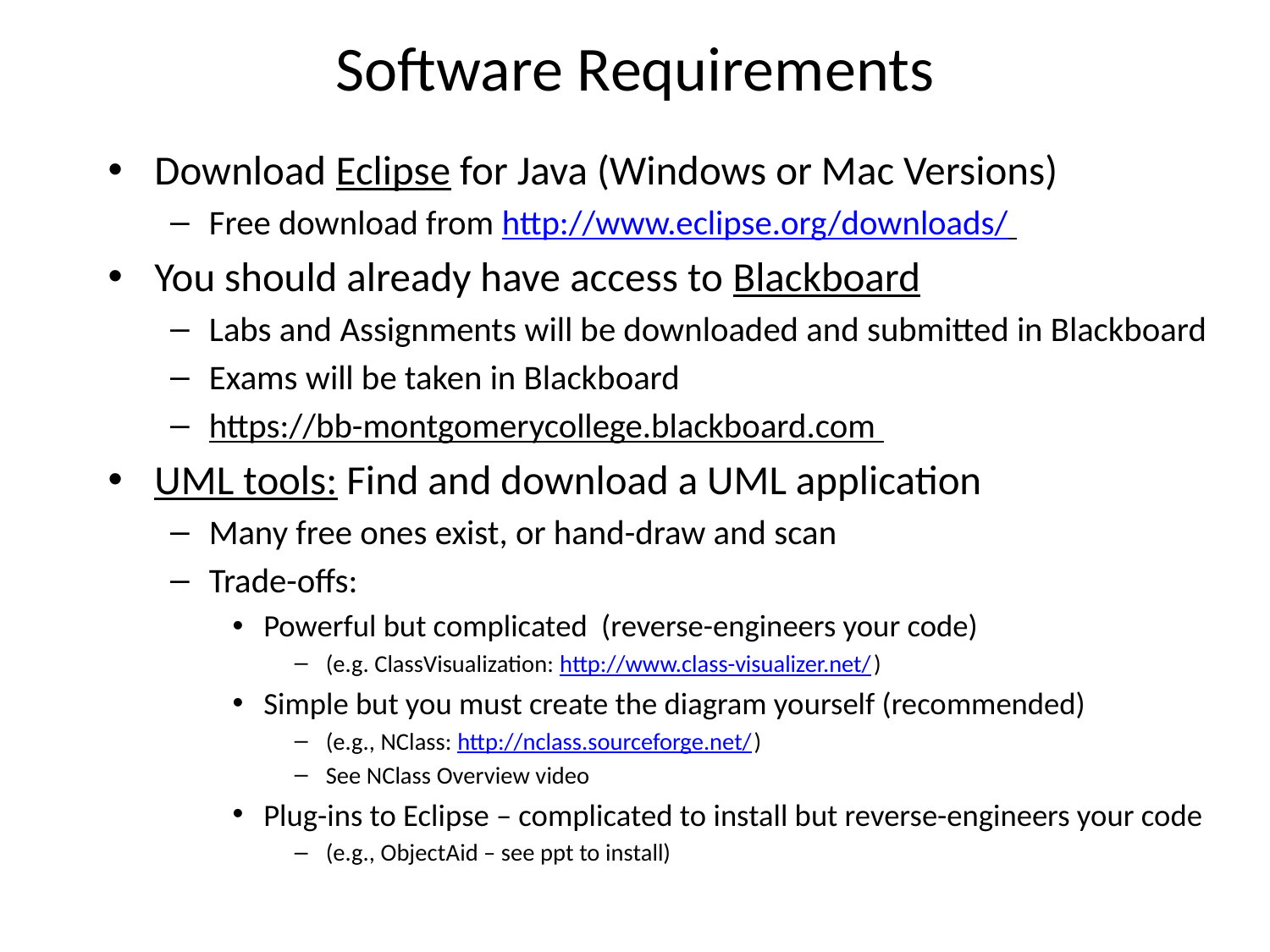

# Software Requirements
Download Eclipse for Java (Windows or Mac Versions)
Free download from http://www.eclipse.org/downloads/
You should already have access to Blackboard
Labs and Assignments will be downloaded and submitted in Blackboard
Exams will be taken in Blackboard
https://bb-montgomerycollege.blackboard.com
UML tools: Find and download a UML application
Many free ones exist, or hand-draw and scan
Trade-offs:
Powerful but complicated  (reverse-engineers your code)
(e.g. ClassVisualization: http://www.class-visualizer.net/)
Simple but you must create the diagram yourself (recommended)
(e.g., NClass: http://nclass.sourceforge.net/)
See NClass Overview video
Plug-ins to Eclipse – complicated to install but reverse-engineers your code
(e.g., ObjectAid – see ppt to install)